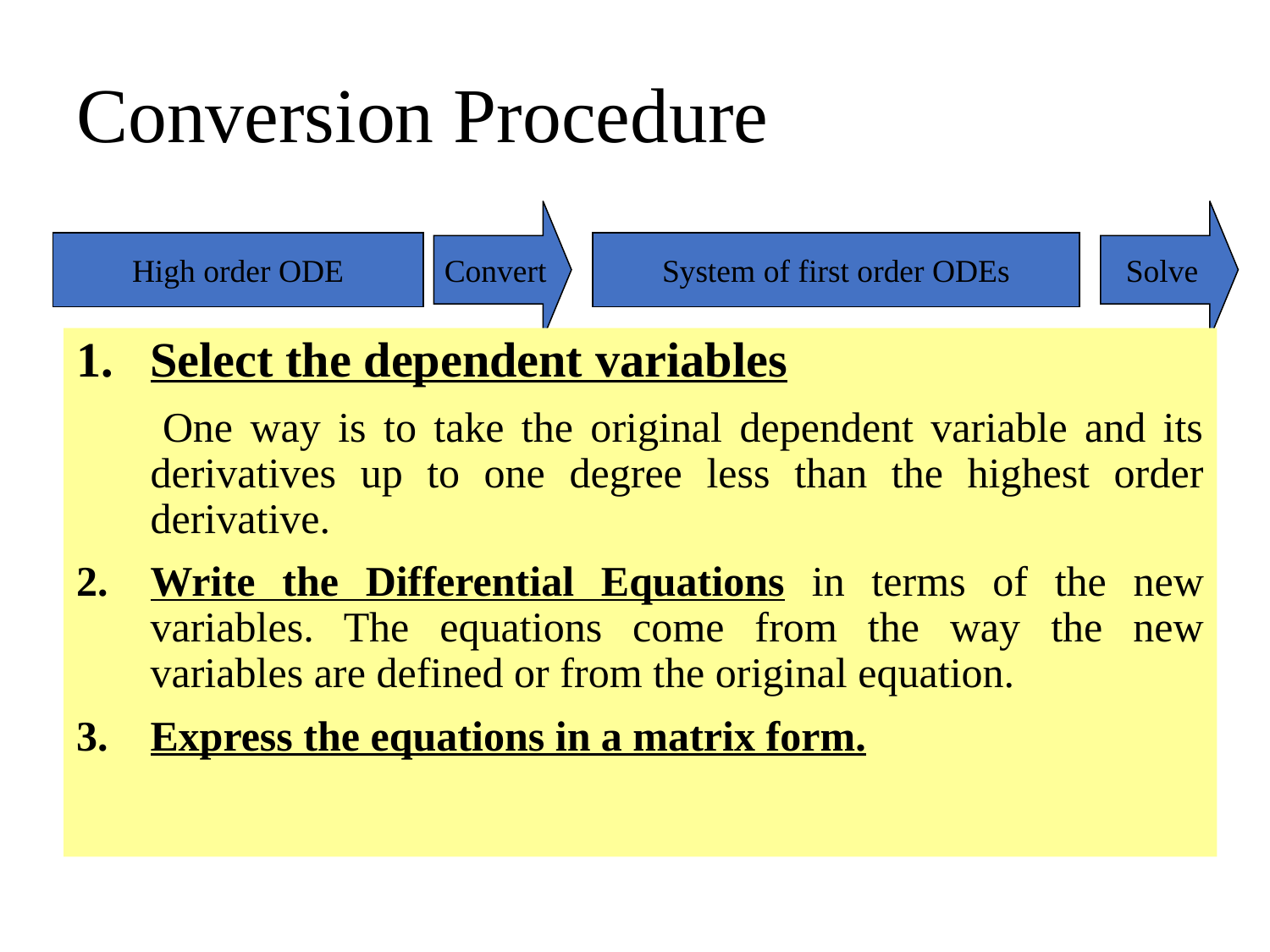

# Conversion Procedure
Convert
Solve
High order ODE
System of first order ODEs
Select the dependent variables
     One way is to take the original dependent variable and its derivatives up to one degree less than the highest order derivative.
Write the Differential Equations in terms of the new variables. The equations come from the way the new variables are defined or from the original equation.
Express the equations in a matrix form.